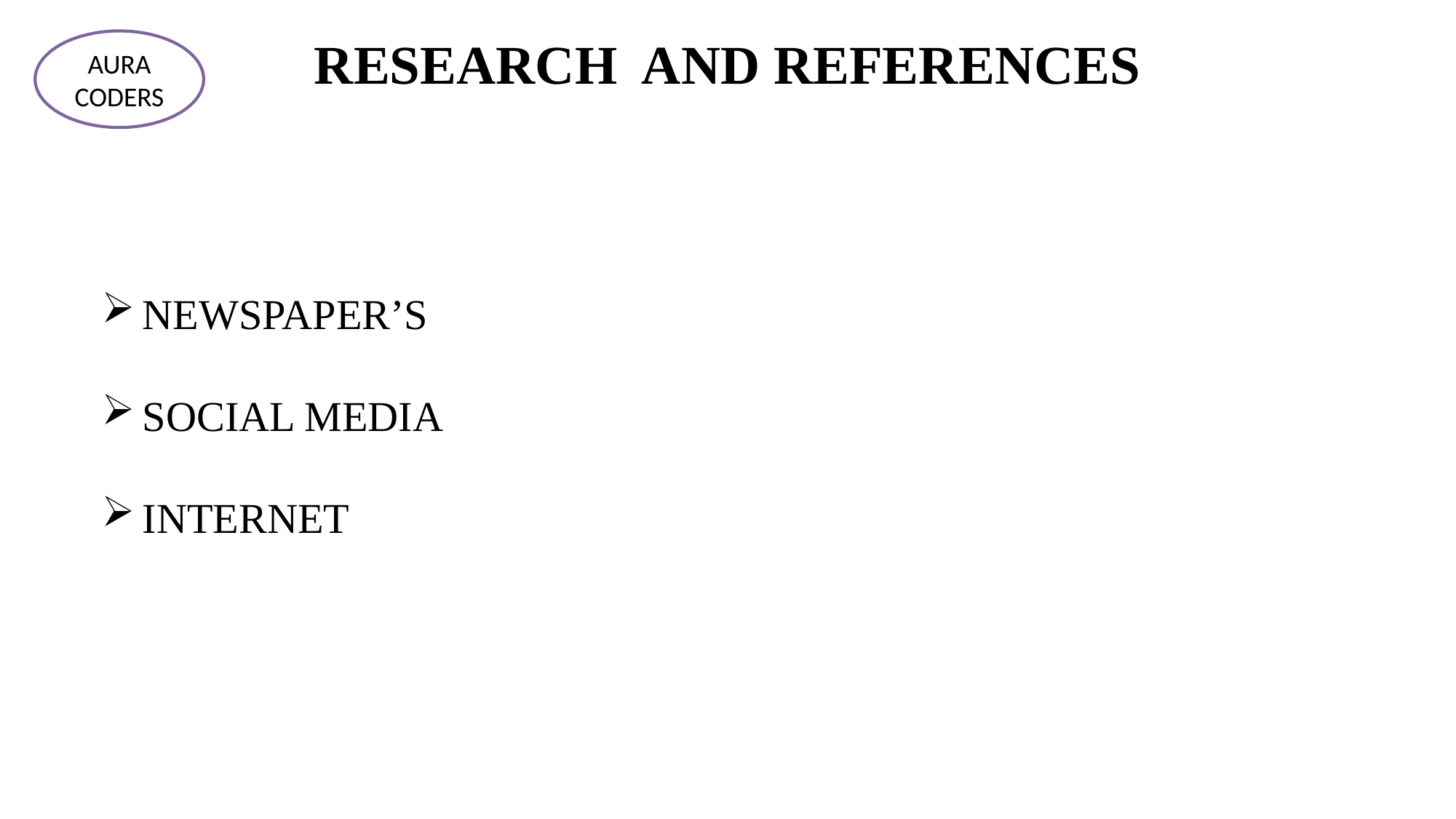

# RESEARCH  AND REFERENCES
AURA CODERS
NEWSPAPER’S

SOCIAL MEDIA

INTERNET

@SIH Idea submission- Template
6